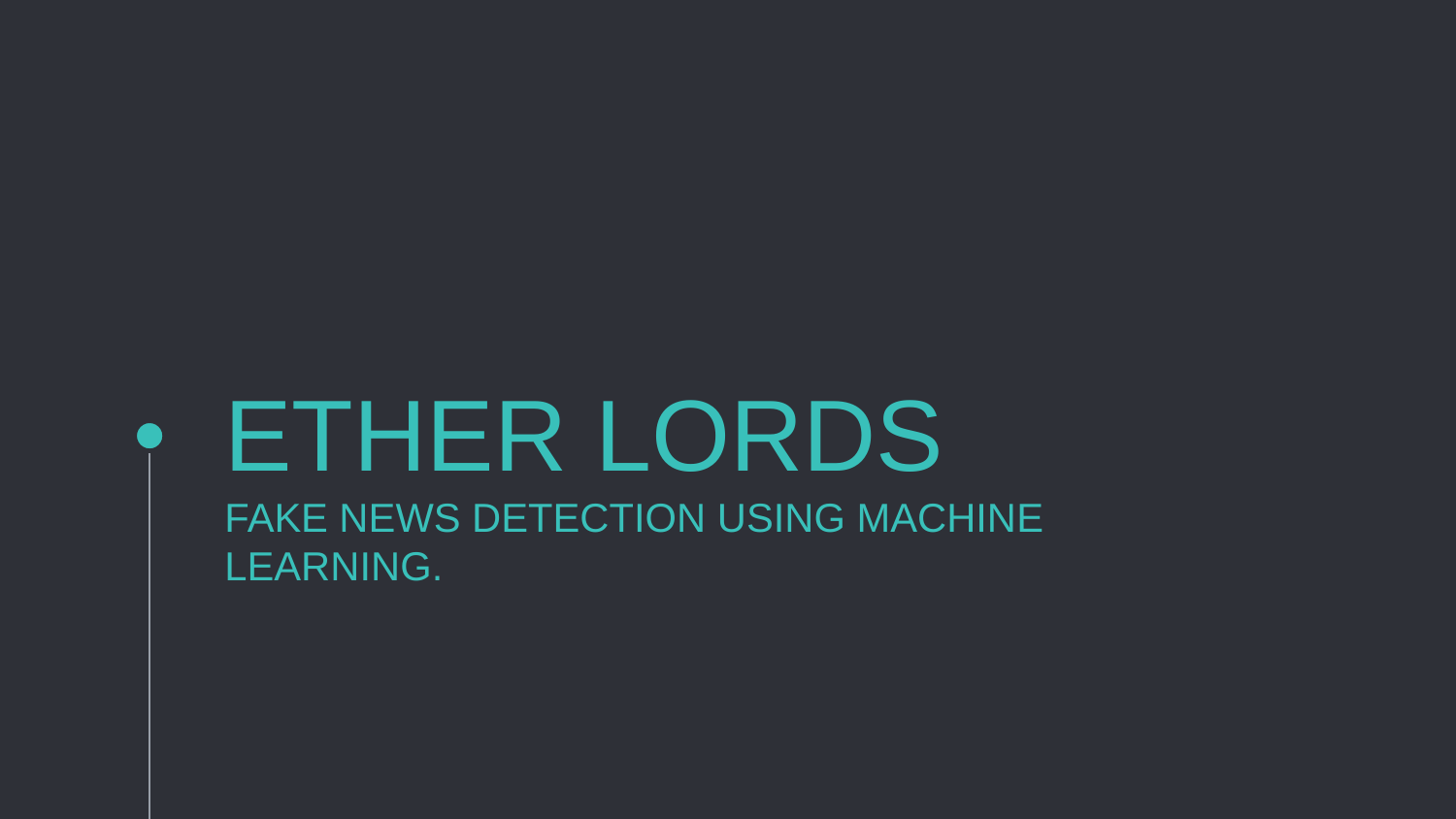

# ETHER LORDS FAKE NEWS DETECTION USING MACHINE LEARNING.